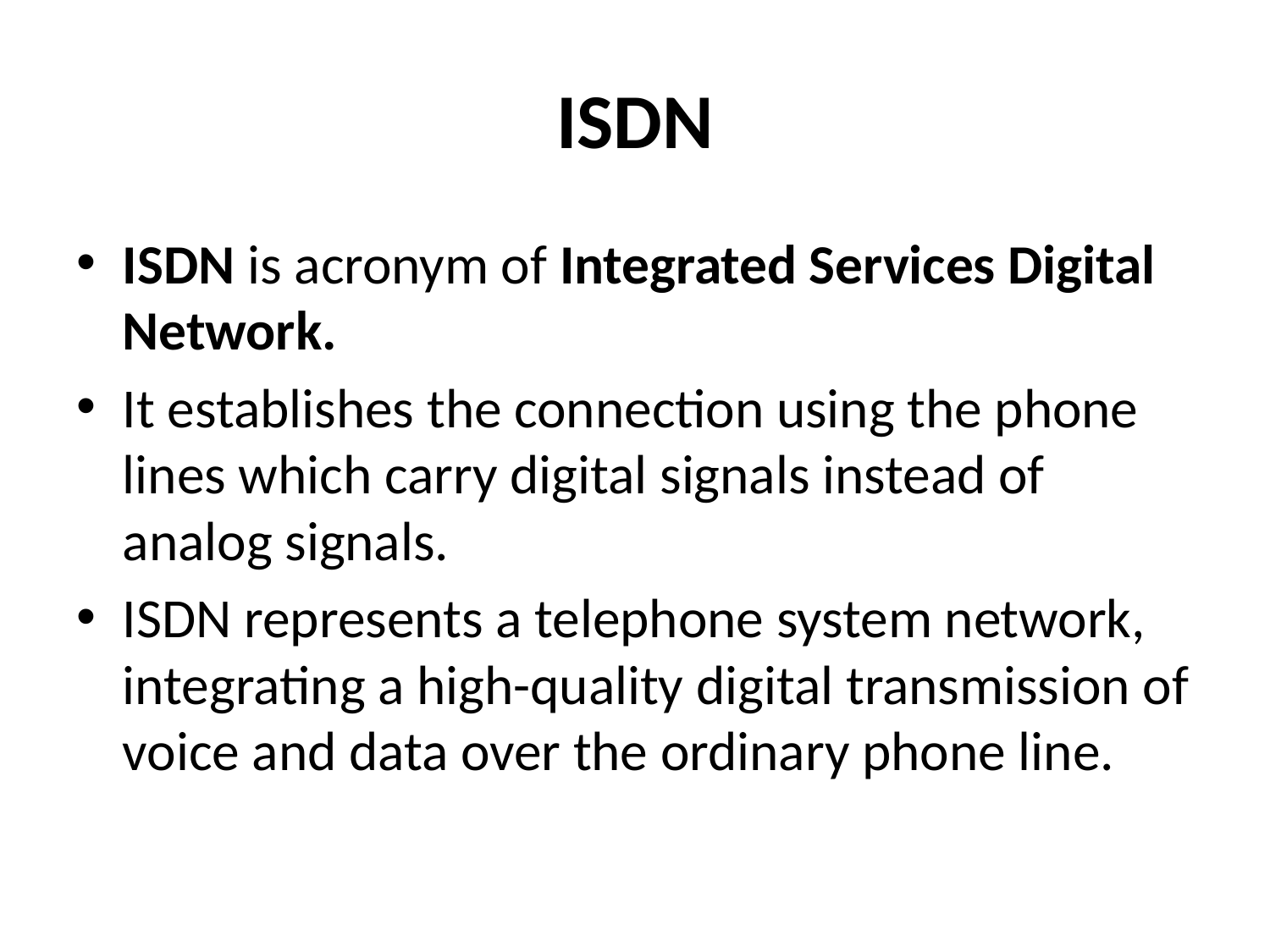

# ISDN
ISDN is acronym of Integrated Services Digital Network.
It establishes the connection using the phone lines which carry digital signals instead of analog signals.
ISDN represents a telephone system network, integrating a high-quality digital transmission of voice and data over the ordinary phone line.